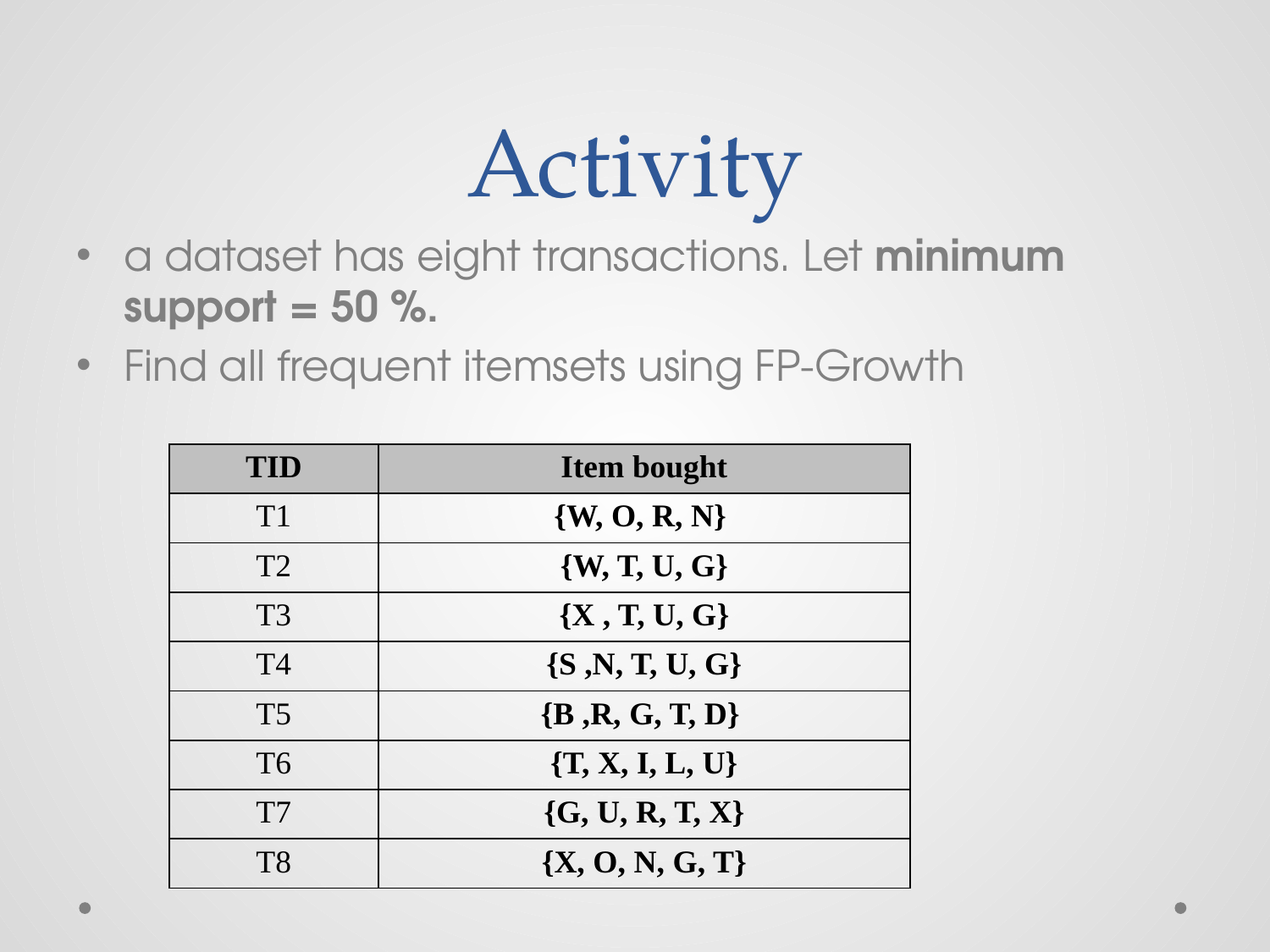

# Activity
a dataset has eight transactions. Let minimum support = 50 %.
Find all frequent itemsets using FP-Growth

| TID | Item bought |
| --- | --- |
| T1 | {W, O, R, N} |
| T2 | {W, T, U, G} |
| T3 | {X , T, U, G} |
| T4 | {S ,N, T, U, G} |
| T5 | {B ,R, G, T, D} |
| T6 | {T, X, I, L, U} |
| T7 | {G, U, R, T, X} |
| T8 | {X, O, N, G, T} |